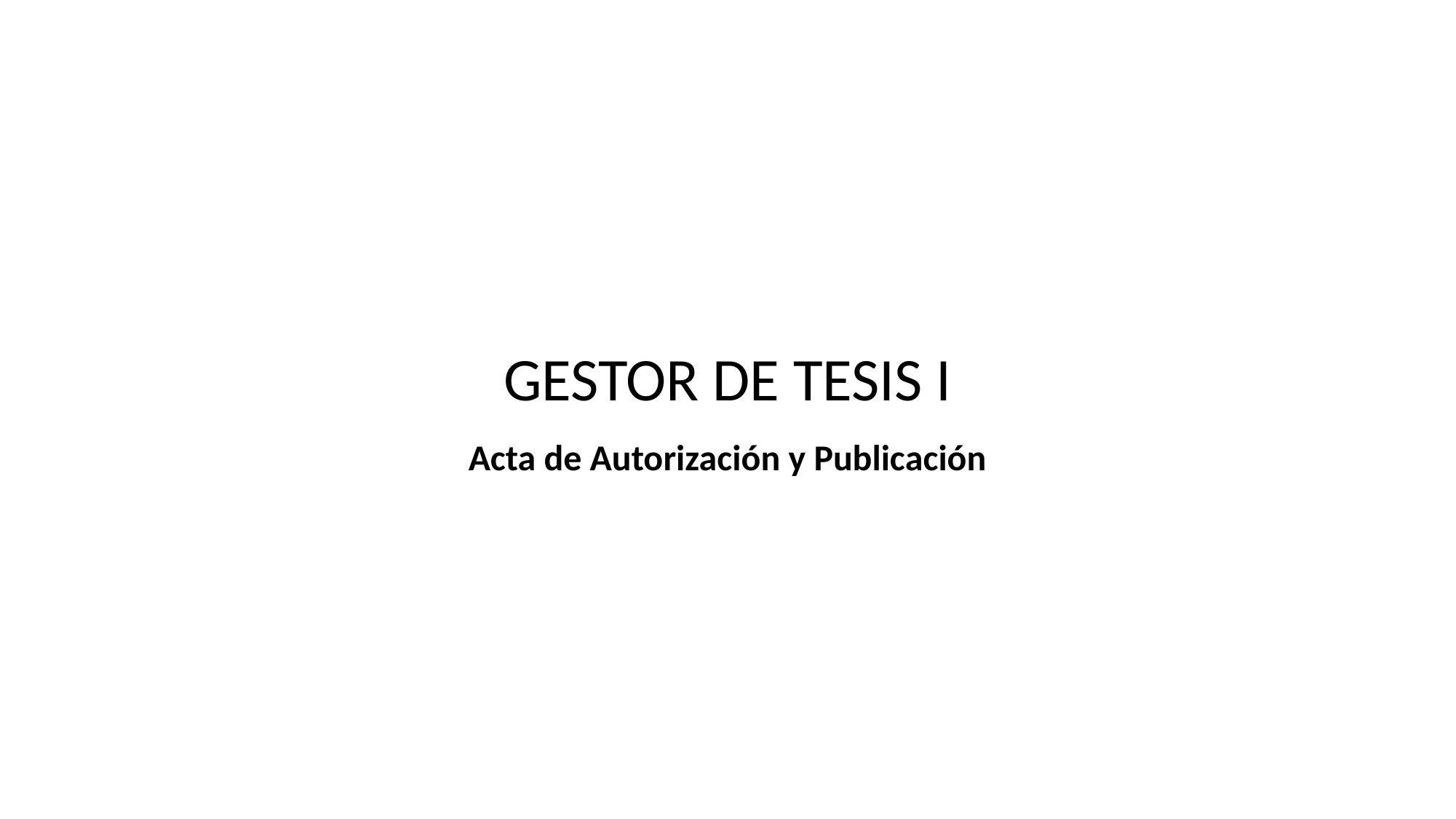

# GESTOR DE TESIS I
Acta de Autorización y Publicación